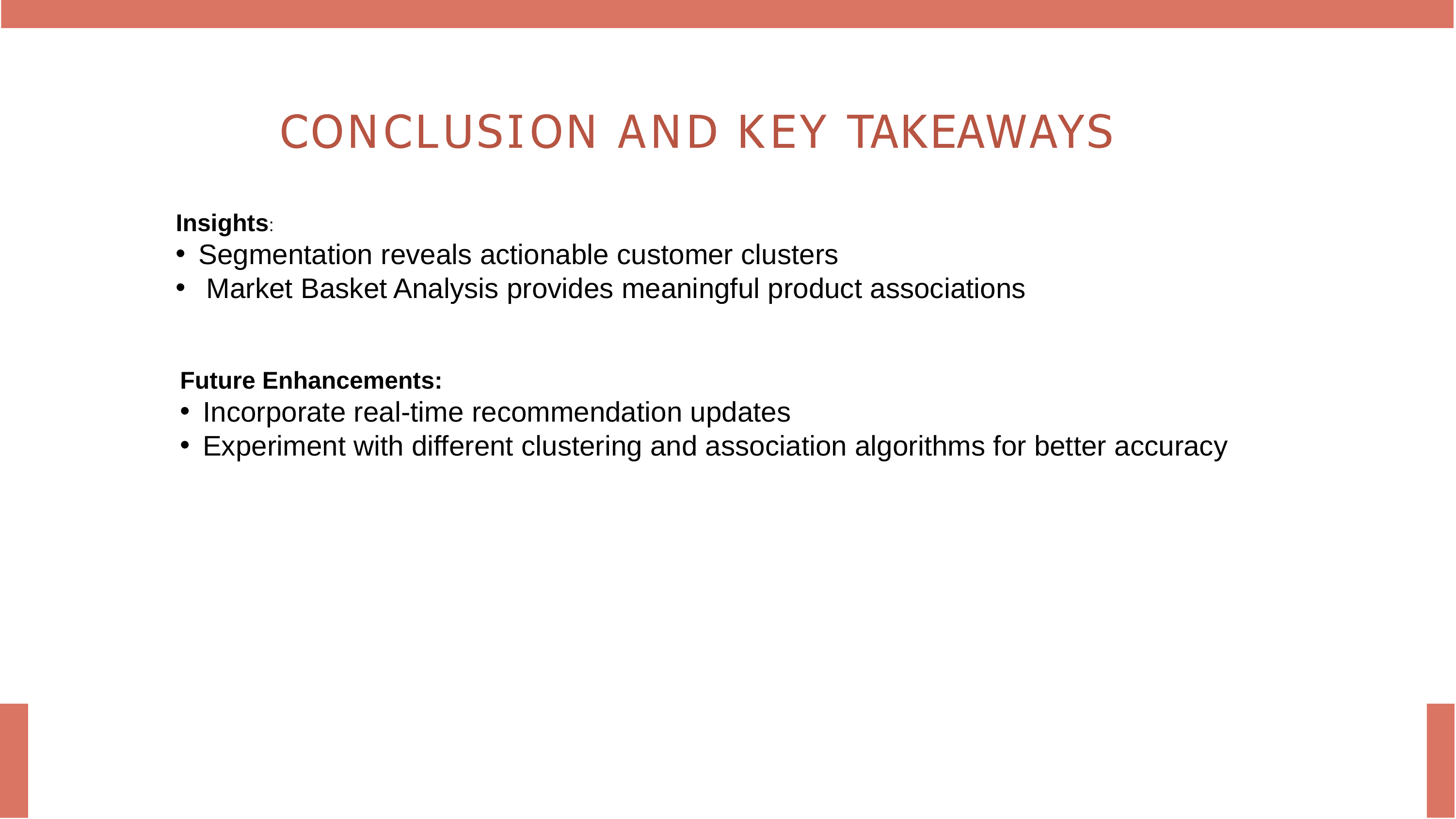

# CONCLUSION AND KEY TAKEAWAYS
Insights:
Segmentation reveals actionable customer clusters
 Market Basket Analysis provides meaningful product associations

Future Enhancements:
Incorporate real-time recommendation updates
Experiment with different clustering and association algorithms for better accuracy